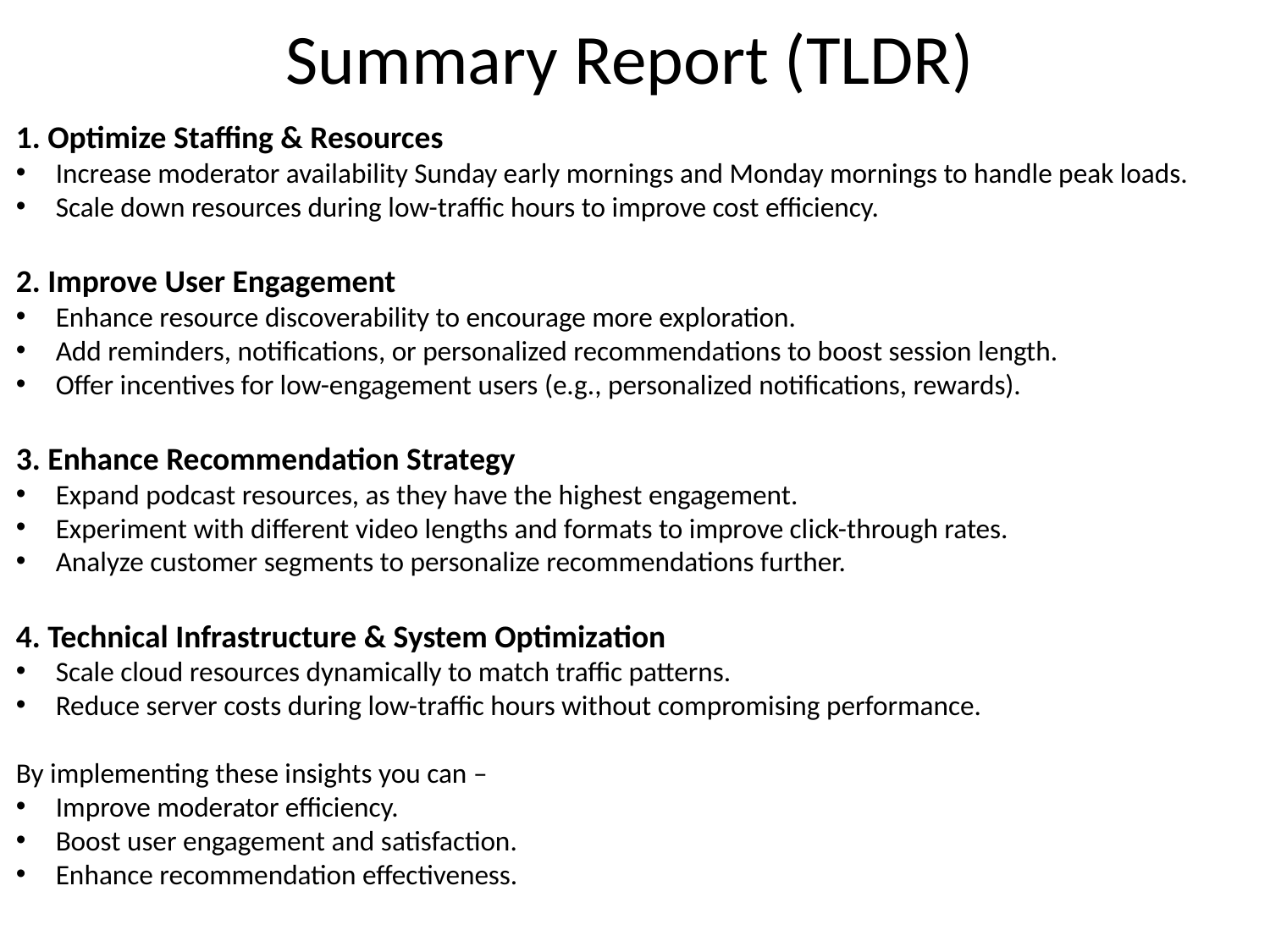

# Summary Report (TLDR)
1. Optimize Staffing & Resources
Increase moderator availability Sunday early mornings and Monday mornings to handle peak loads.
Scale down resources during low-traffic hours to improve cost efficiency.

2. Improve User Engagement
Enhance resource discoverability to encourage more exploration.
Add reminders, notifications, or personalized recommendations to boost session length.
Offer incentives for low-engagement users (e.g., personalized notifications, rewards).

3. Enhance Recommendation Strategy
Expand podcast resources, as they have the highest engagement.
Experiment with different video lengths and formats to improve click-through rates.
Analyze customer segments to personalize recommendations further.

4. Technical Infrastructure & System Optimization
Scale cloud resources dynamically to match traffic patterns.
Reduce server costs during low-traffic hours without compromising performance.

By implementing these insights you can –
Improve moderator efficiency.
Boost user engagement and satisfaction.
Enhance recommendation effectiveness.